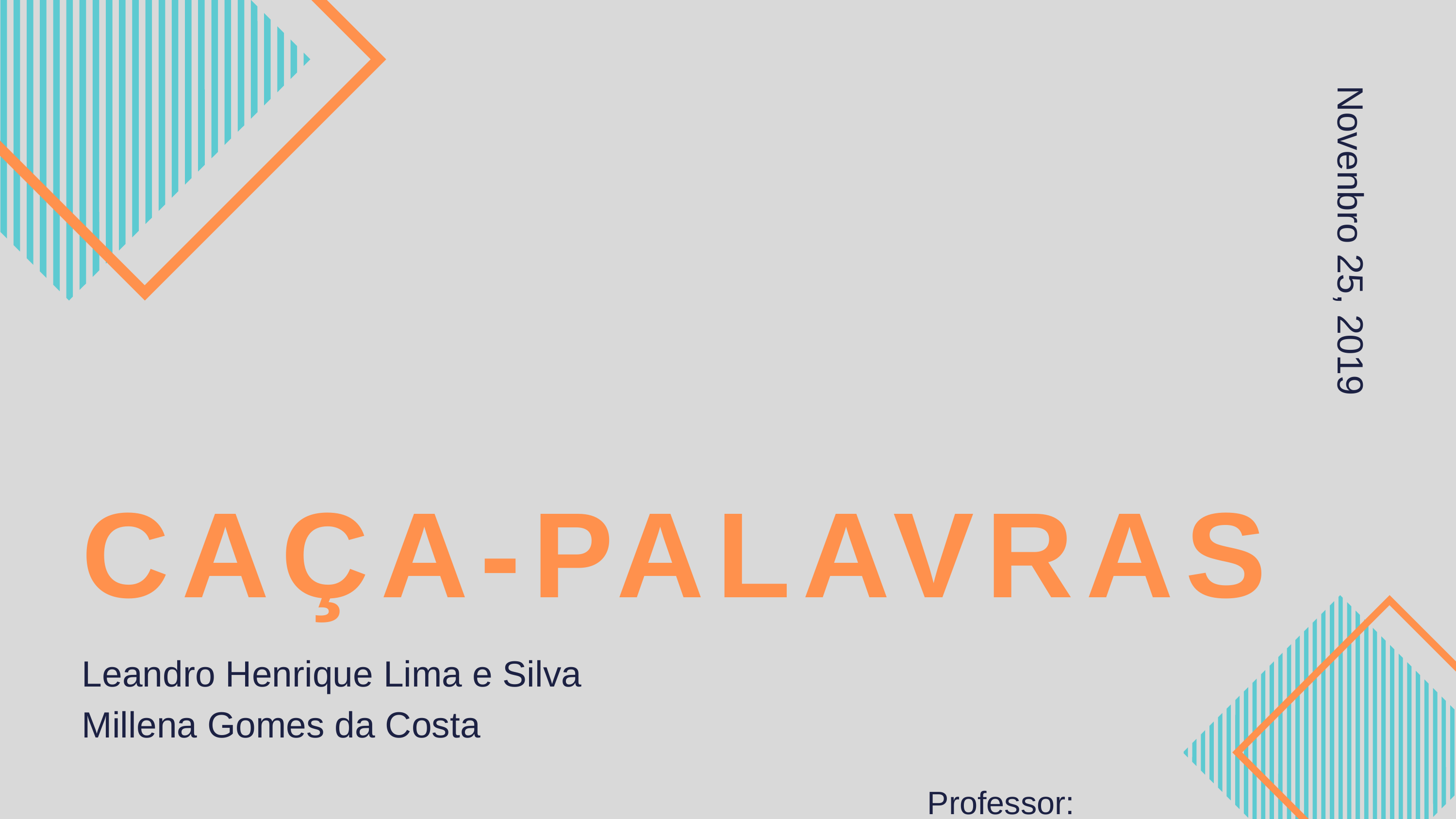

Novenbro 25, 2019
CAÇA-PALAVRAS
Leandro Henrique Lima e Silva
Millena Gomes da Costa

Professor: Piteri